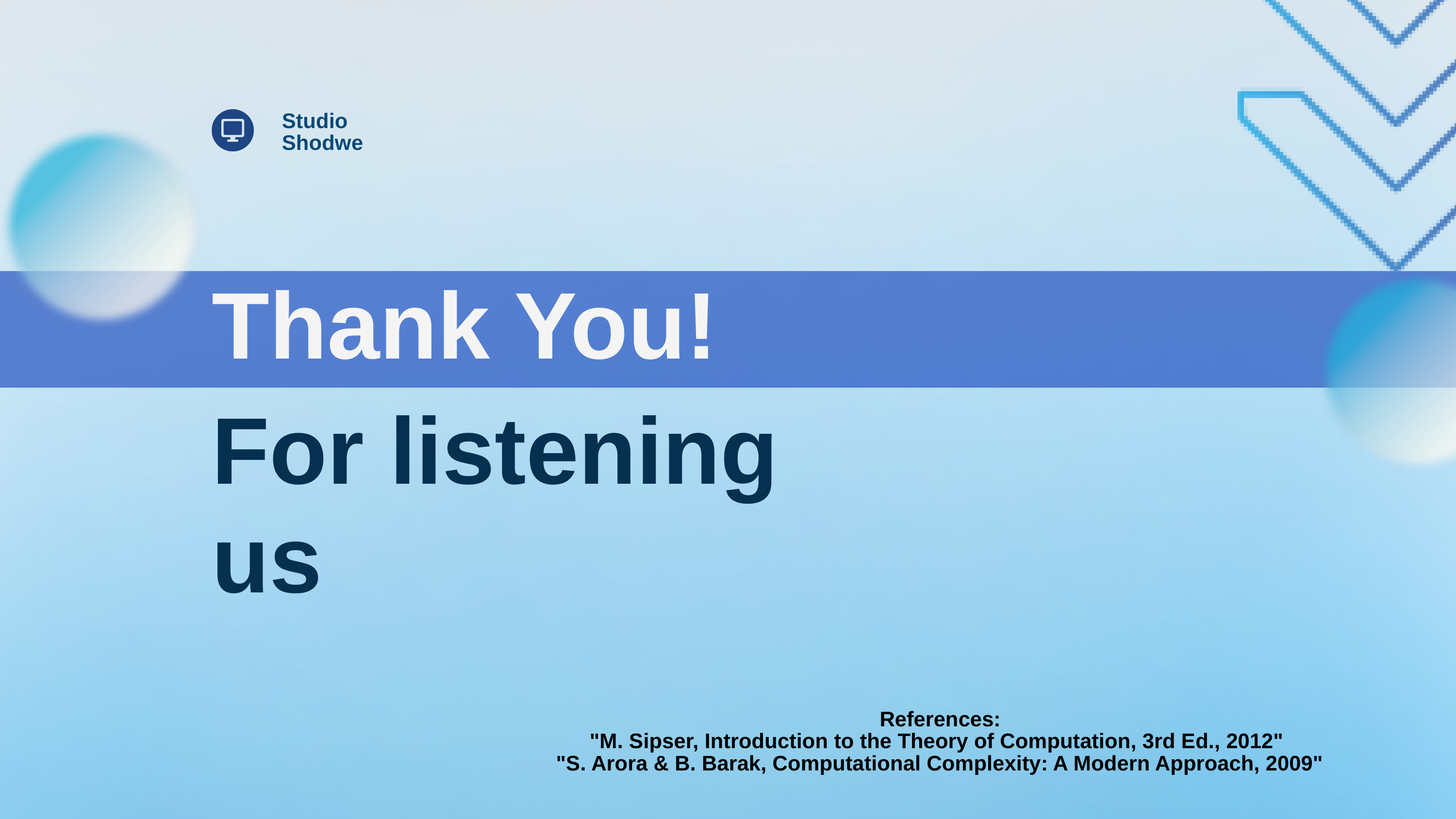

Studio Shodwe

Thank You!
For listening us
 References:
"M. Sipser, Introduction to the Theory of Computation, 3rd Ed., 2012"
 "S. Arora & B. Barak, Computational Complexity: A Modern Approach, 2009"